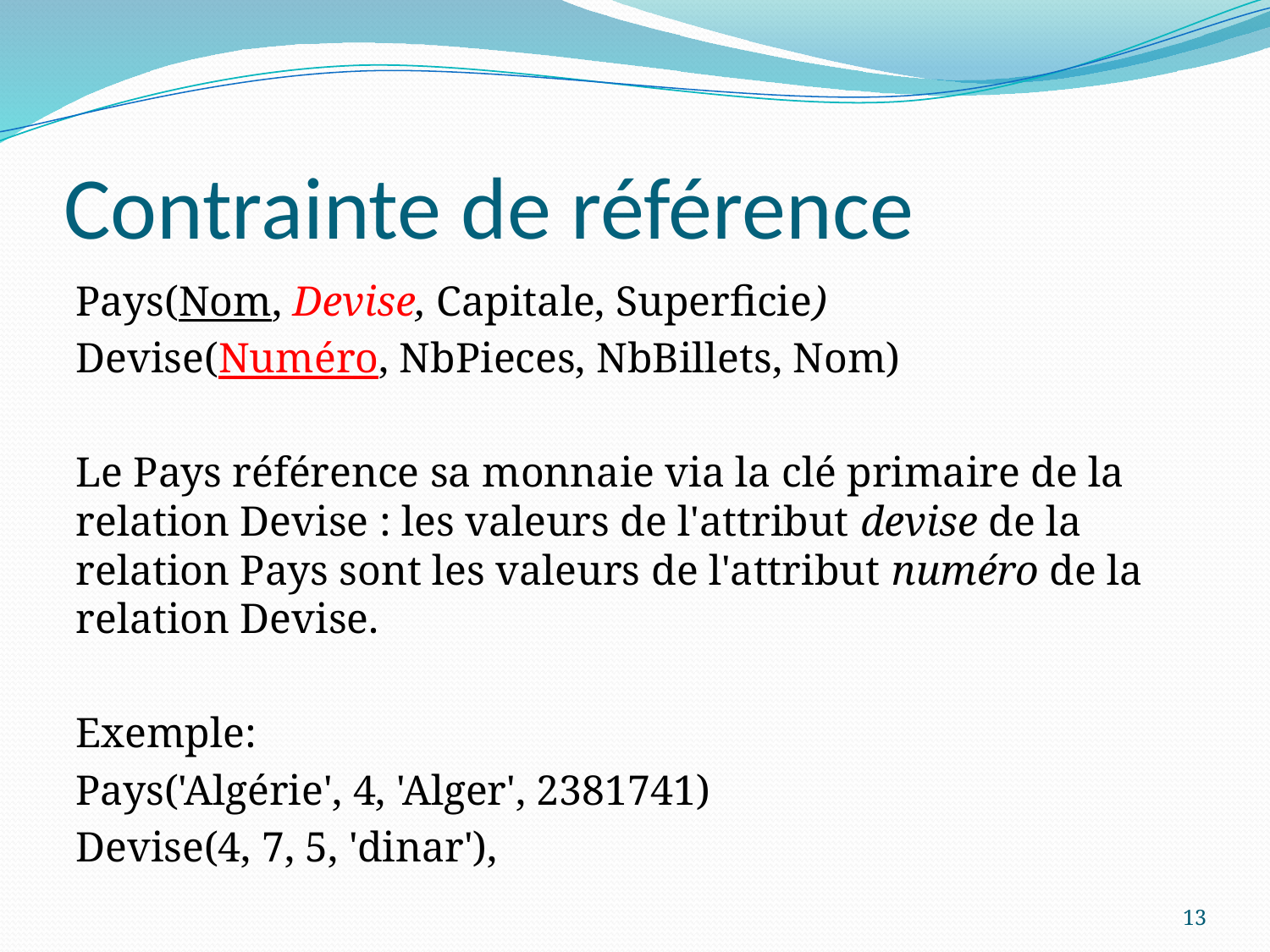

# Contrainte de référence
Pays(Nom, Devise, Capitale, Superficie)
Devise(Numéro, NbPieces, NbBillets, Nom)

Le Pays référence sa monnaie via la clé primaire de la relation Devise : les valeurs de l'attribut devise de la relation Pays sont les valeurs de l'attribut numéro de la relation Devise.

Exemple:
Pays('Algérie', 4, 'Alger', 2381741)
Devise(4, 7, 5, 'dinar'),

13